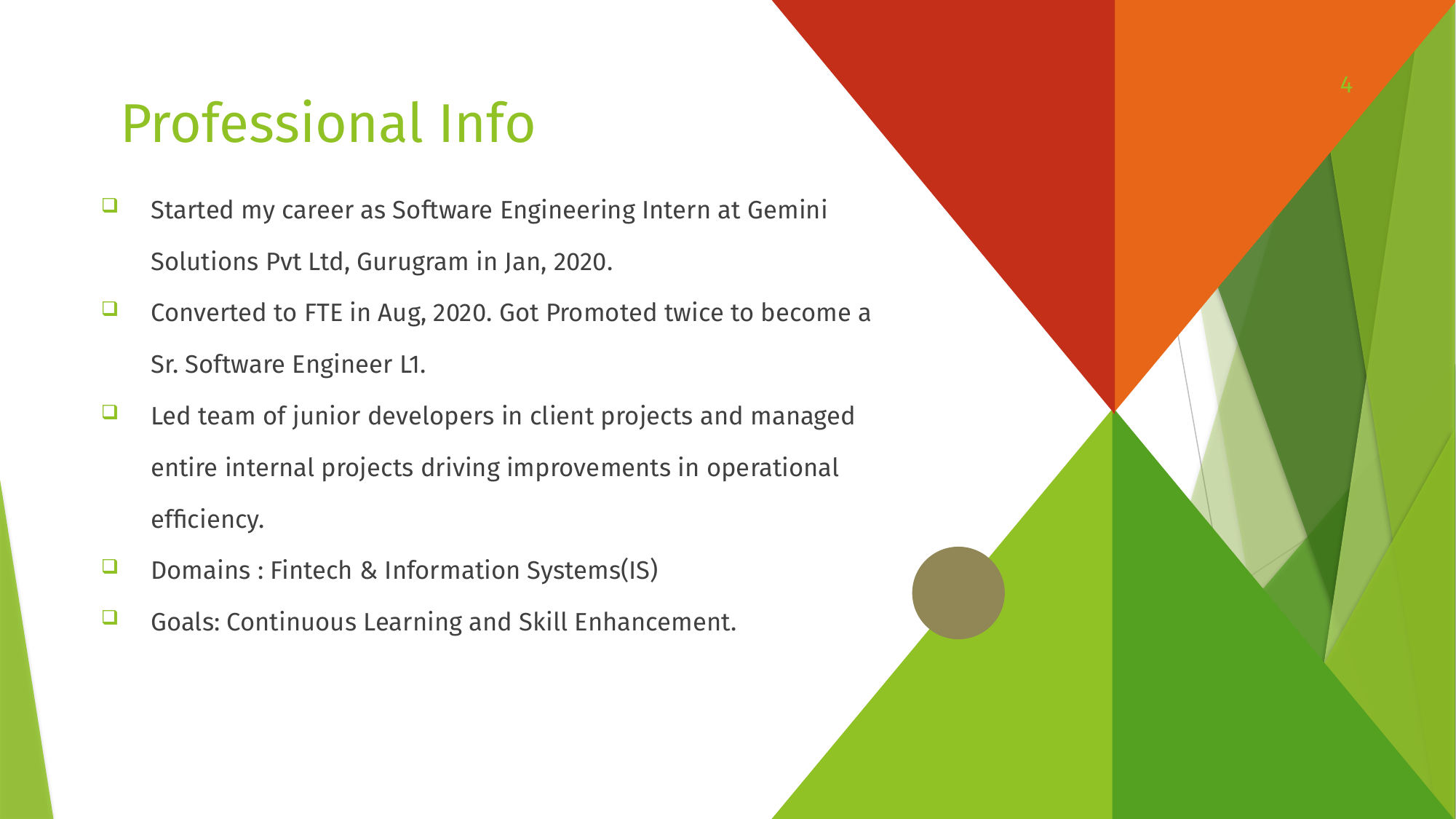

4
# Professional Info
Started my career as Software Engineering Intern at Gemini Solutions Pvt Ltd, Gurugram in Jan, 2020.
Converted to FTE in Aug, 2020. Got Promoted twice to become a Sr. Software Engineer L1.
Led team of junior developers in client projects and managed entire internal projects driving improvements in operational efficiency.
Domains : Fintech & Information Systems(IS)
Goals: Continuous Learning and Skill Enhancement.